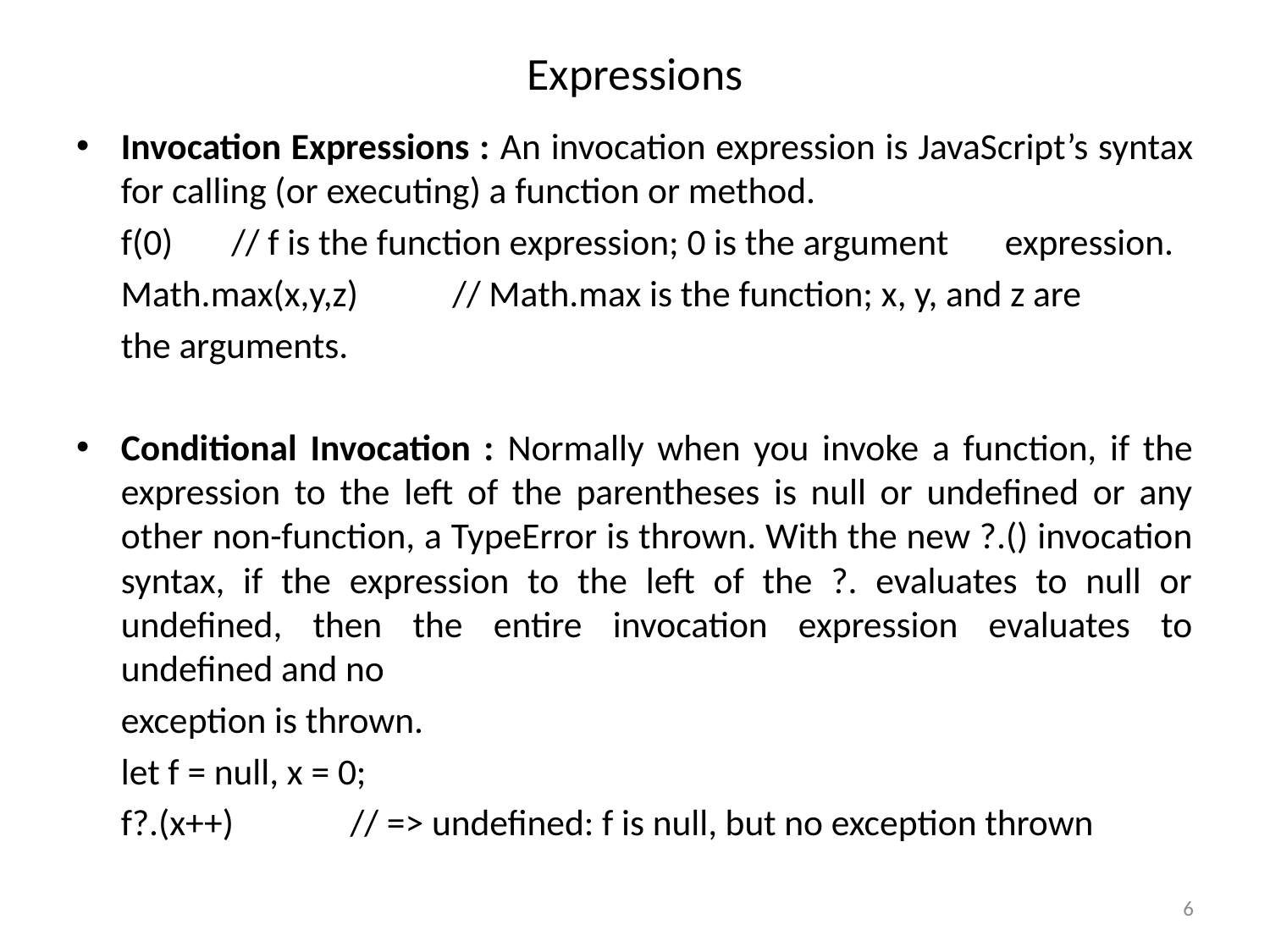

# Expressions
Invocation Expressions : An invocation expression is JavaScript’s syntax for calling (or executing) a function or method.
	f(0) 		// f is the function expression; 0 is the argument 		expression.
	Math.max(x,y,z) 	// Math.max is the function; x, y, and z are
				the arguments.

Conditional Invocation : Normally when you invoke a function, if the expression to the left of the parentheses is null or undefined or any other non-function, a TypeError is thrown. With the new ?.() invocation syntax, if the expression to the left of the ?. evaluates to null or undefined, then the entire invocation expression evaluates to undefined and no
	exception is thrown.
	let f = null, x = 0;
	f?.(x++)	 // => undefined: f is null, but no exception thrown
6